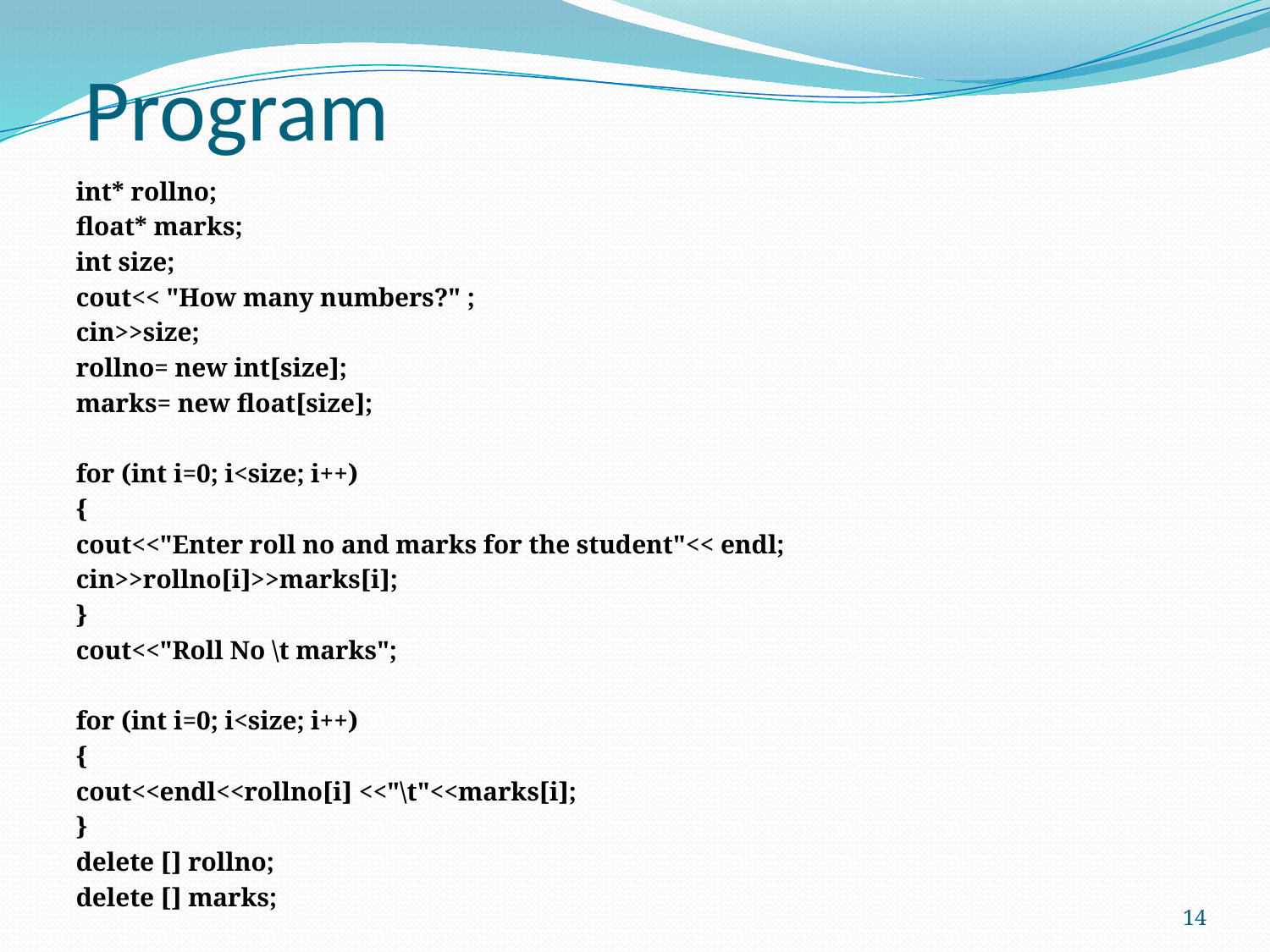

# Program
int* rollno;
float* marks;
int size;
cout<< "How many numbers?" ;
cin>>size;
rollno= new int[size];
marks= new float[size];

for (int i=0; i<size; i++)
{
cout<<"Enter roll no and marks for the student"<< endl;
cin>>rollno[i]>>marks[i];
}
cout<<"Roll No \t marks";

for (int i=0; i<size; i++)
{
cout<<endl<<rollno[i] <<"\t"<<marks[i];
}
delete [] rollno;
delete [] marks;

14